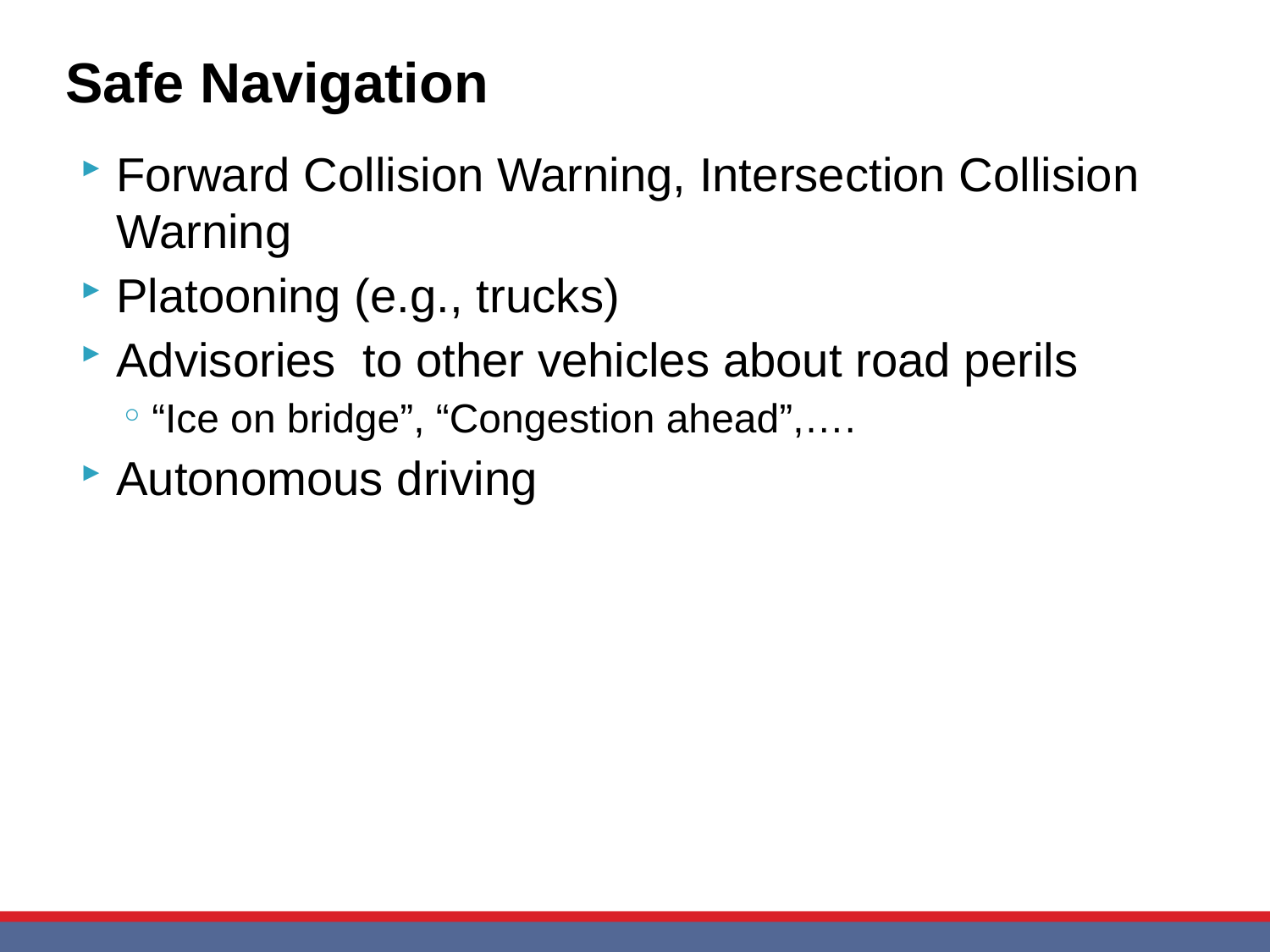

# Safe Navigation
Forward Collision Warning, Intersection Collision Warning
Platooning (e.g., trucks)
Advisories  to other vehicles about road perils
“Ice on bridge”, “Congestion ahead”,….
Autonomous driving